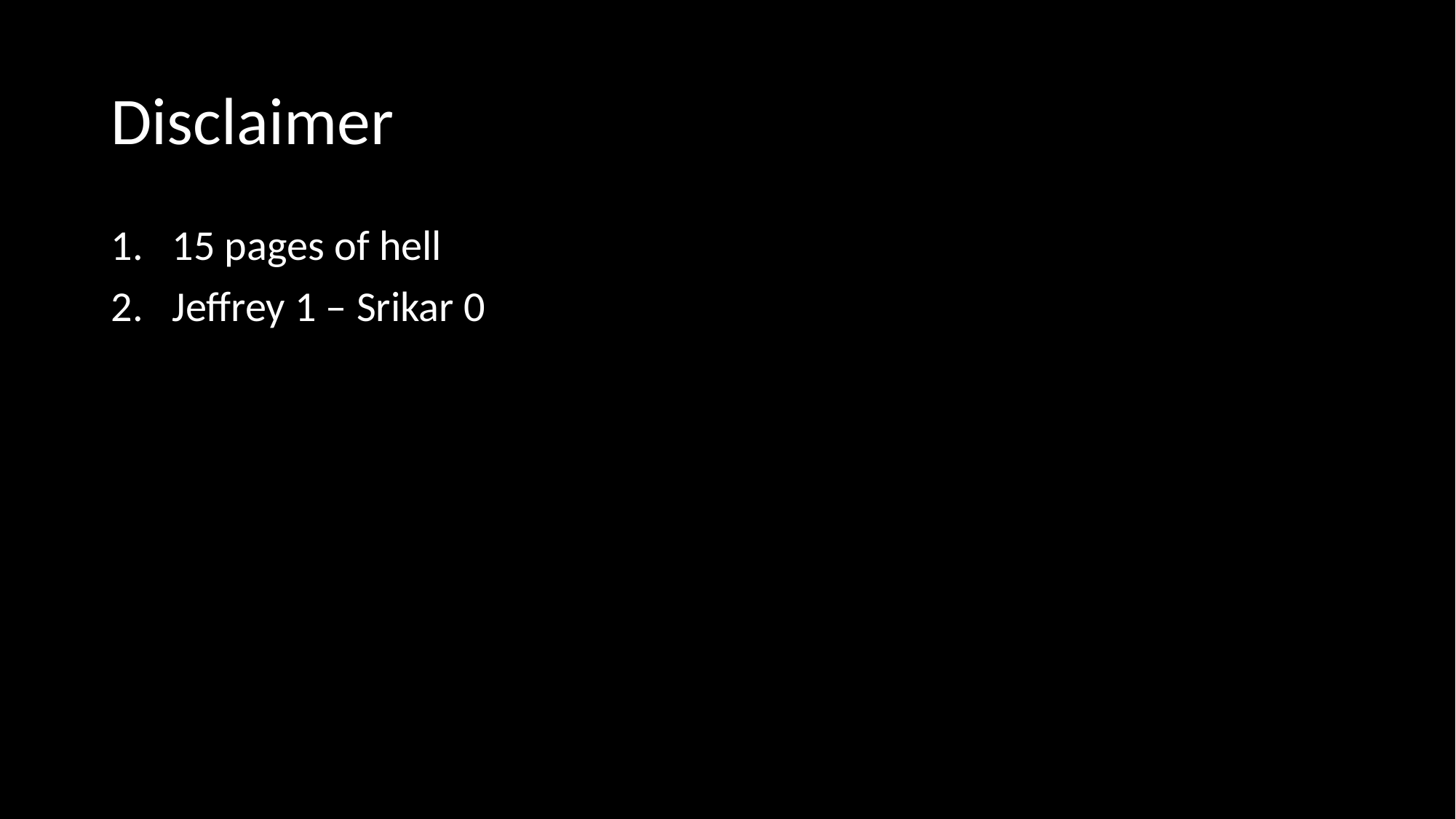

# Disclaimer
15 pages of hell
Jeffrey 1 – Srikar 0